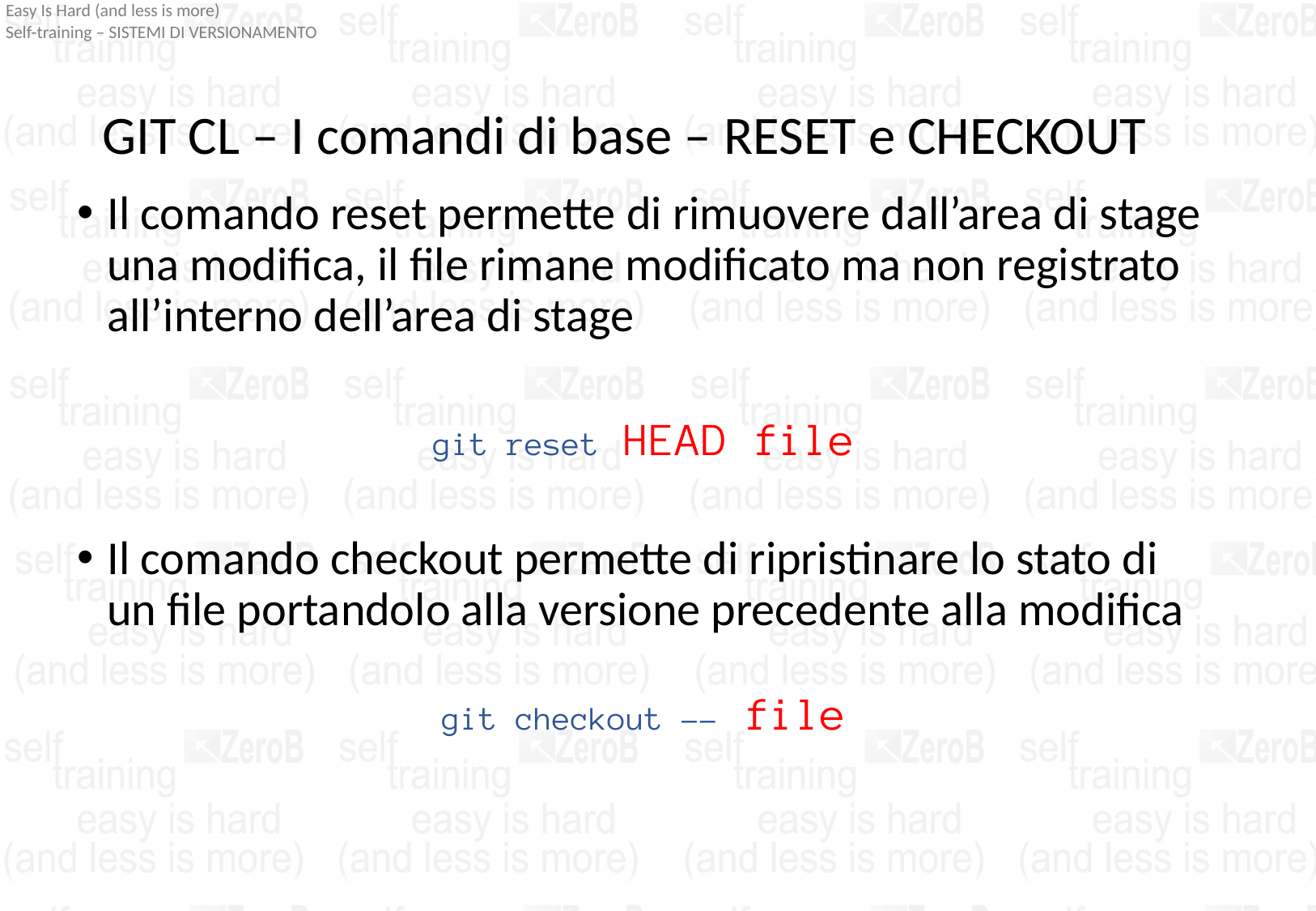

# GIT CL – I comandi di base – RESET e CHECKOUT
Il comando reset permette di rimuovere dall’area di stage una modifica, il file rimane modificato ma non registrato all’interno dell’area di stage
git reset HEAD file
Il comando checkout permette di ripristinare lo stato di un file portandolo alla versione precedente alla modifica
git checkout -- file